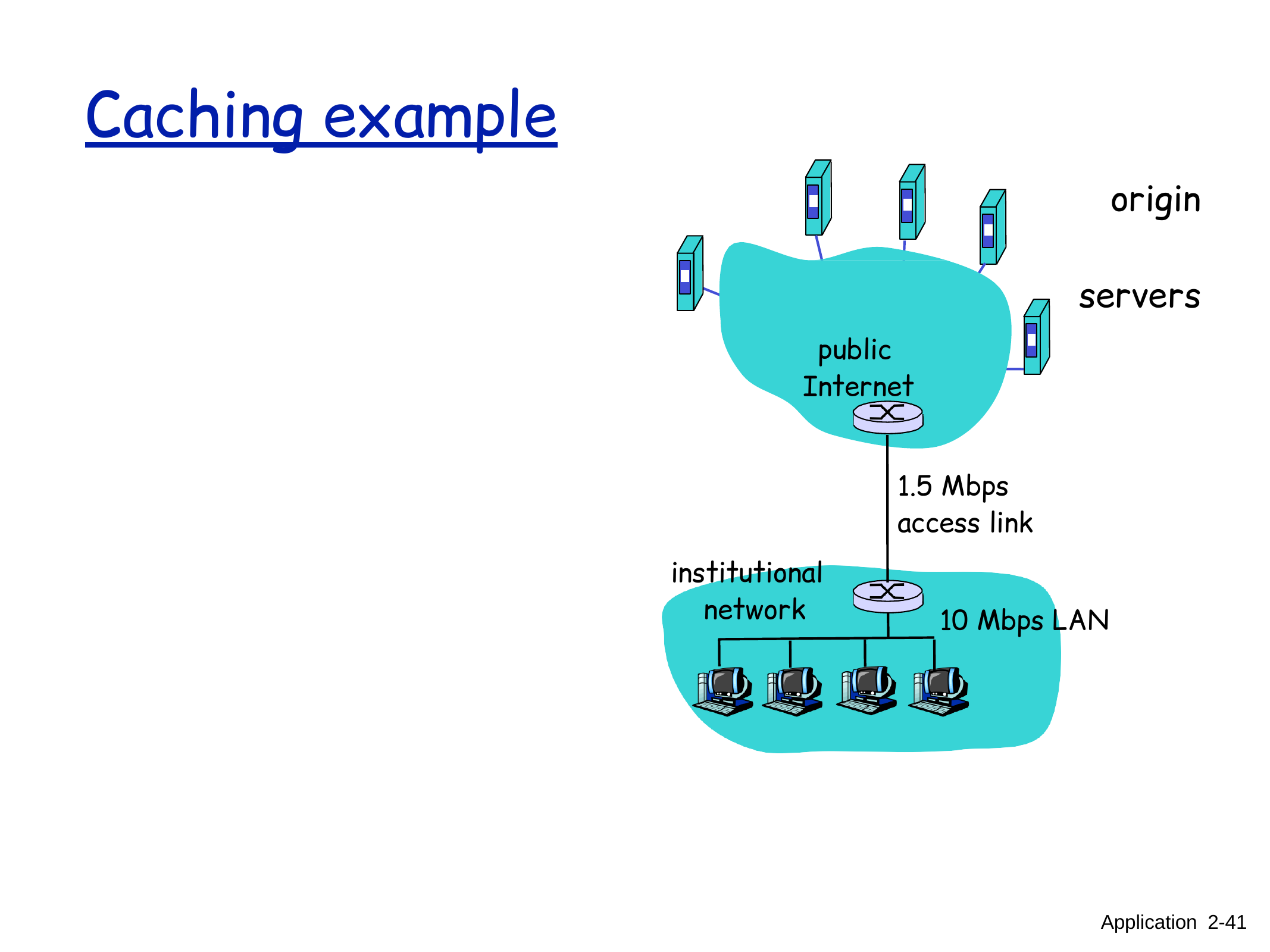

# Caching example

origin  servers
public  Internet

1.5 Mbps  access link
institutional  network

10 Mbps LAN

Application 2-41